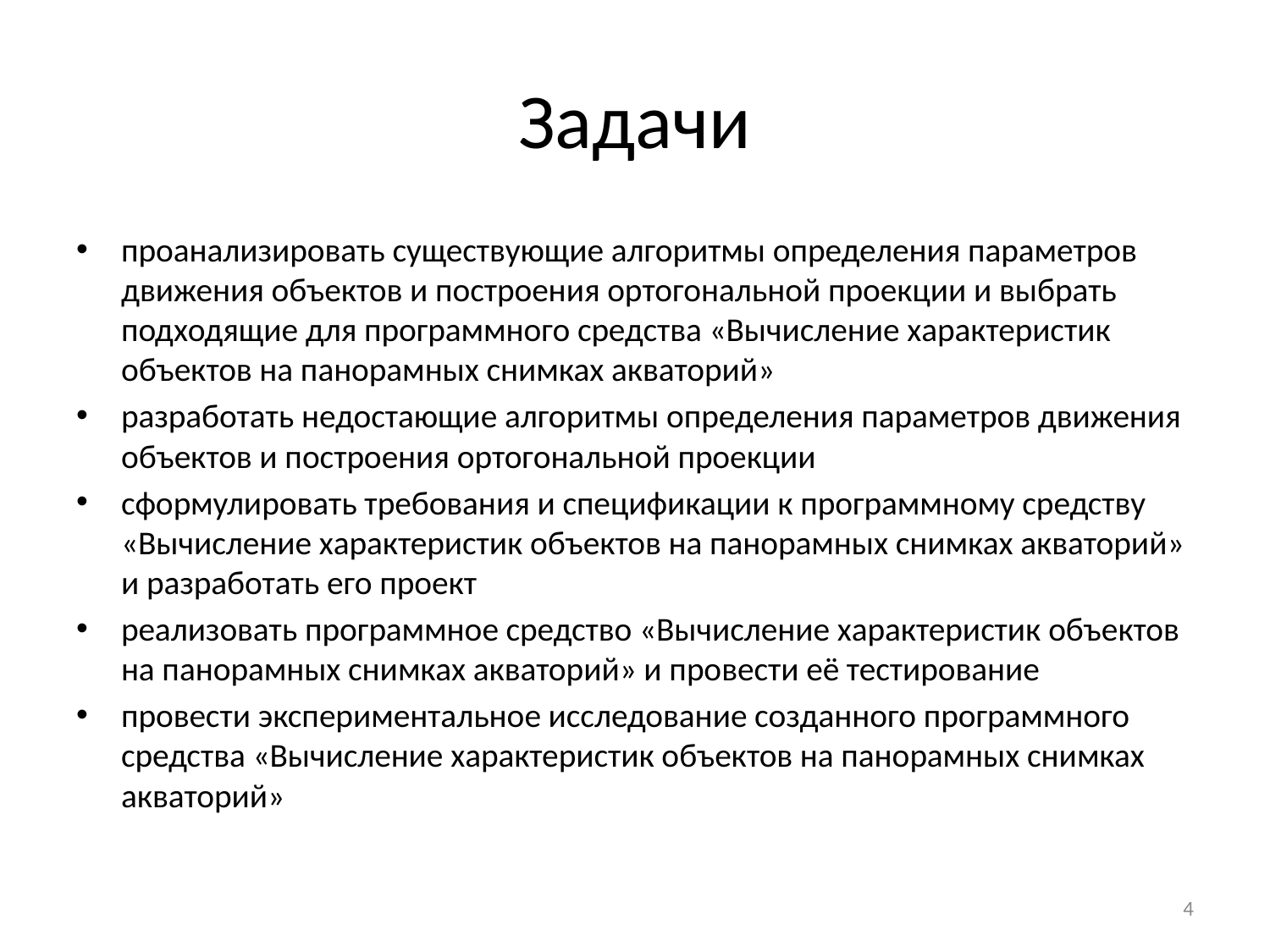

# Задачи
проанализировать существующие алгоритмы определения параметров движения объектов и построения ортогональной проекции и выбрать подходящие для программного средства «Вычисление характеристик объектов на панорамных снимках акваторий»
разработать недостающие алгоритмы определения параметров движения объектов и построения ортогональной проекции
сформулировать требования и спецификации к программному средству «Вычисление характеристик объектов на панорамных снимках акваторий» и разработать его проект
реализовать программное средство «Вычисление характеристик объектов на панорамных снимках акваторий» и провести её тестирование
провести экспериментальное исследование созданного программного средства «Вычисление характеристик объектов на панорамных снимках акваторий»
4